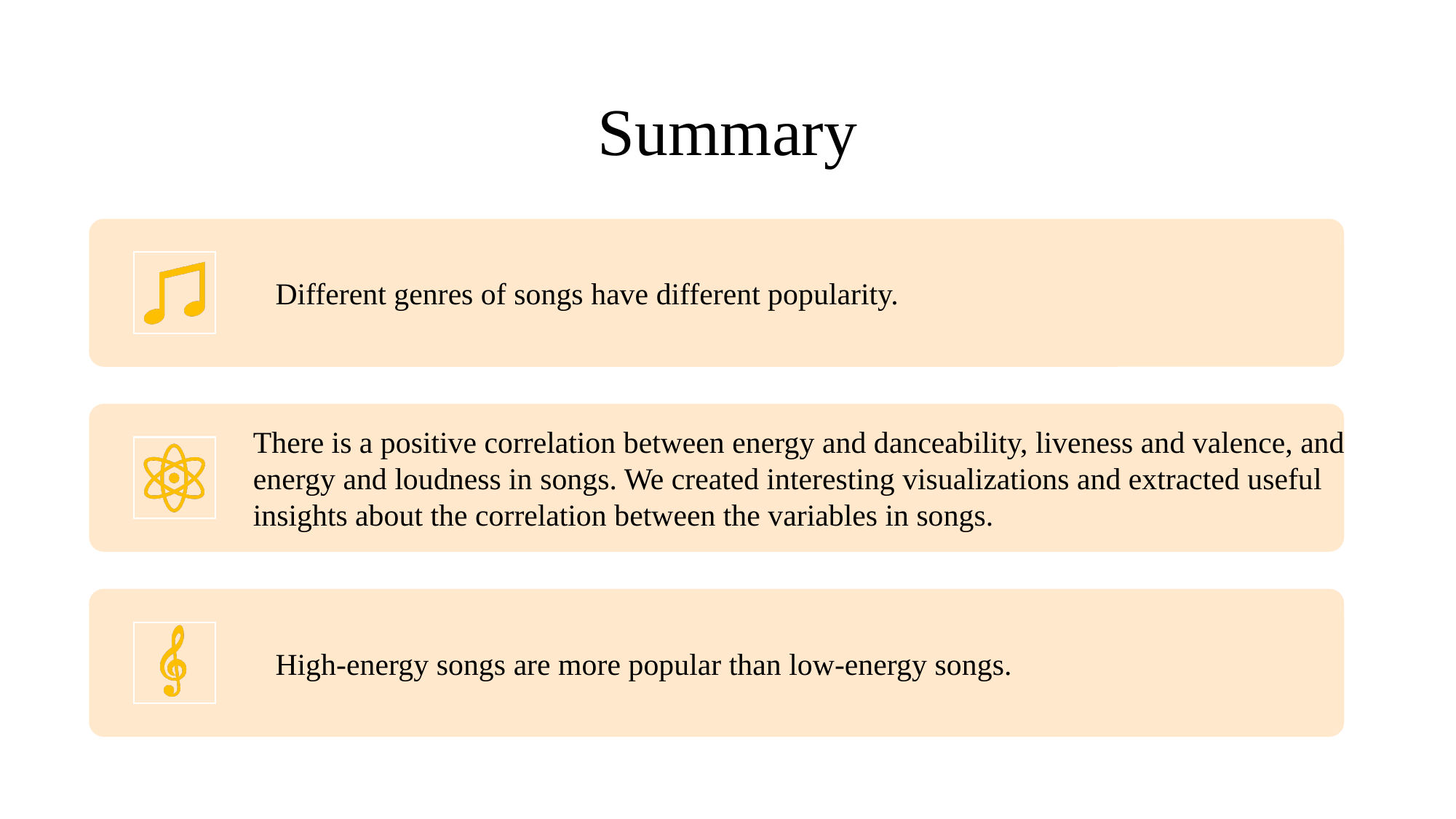

# Summary
Different genres of songs have different popularity.
There is a positive correlation between energy and danceability, liveness and valence, and energy and loudness in songs. We created interesting visualizations and extracted useful insights about the correlation between the variables in songs.
High-energy songs are more popular than low-energy songs.